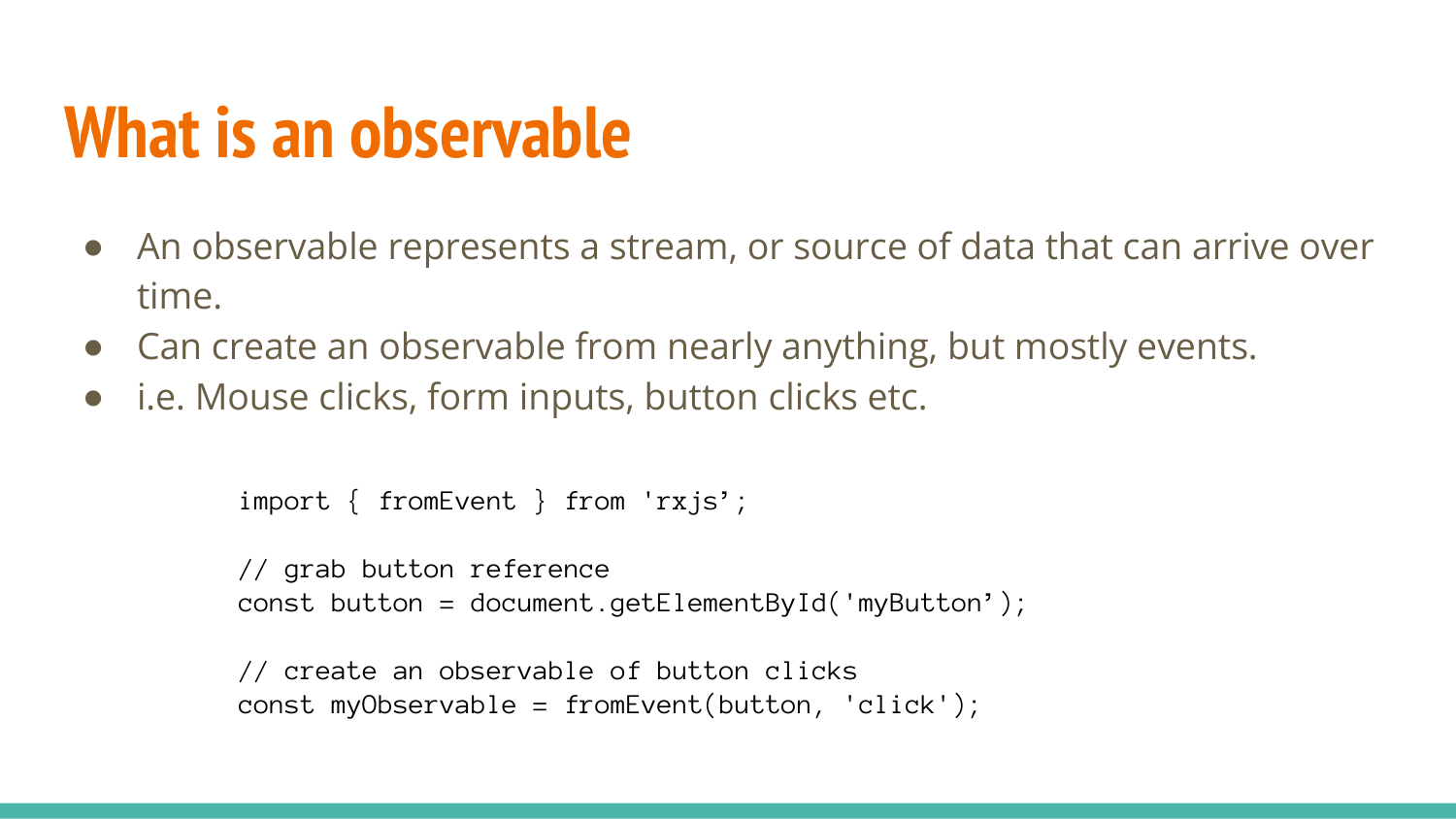

# What is an observable
An observable represents a stream, or source of data that can arrive over time.
Can create an observable from nearly anything, but mostly events.
i.e. Mouse clicks, form inputs, button clicks etc.

import { fromEvent } from 'rxjs’;

// grab button reference
const button = document.getElementById('myButton’);

// create an observable of button clicks
const myObservable = fromEvent(button, 'click');